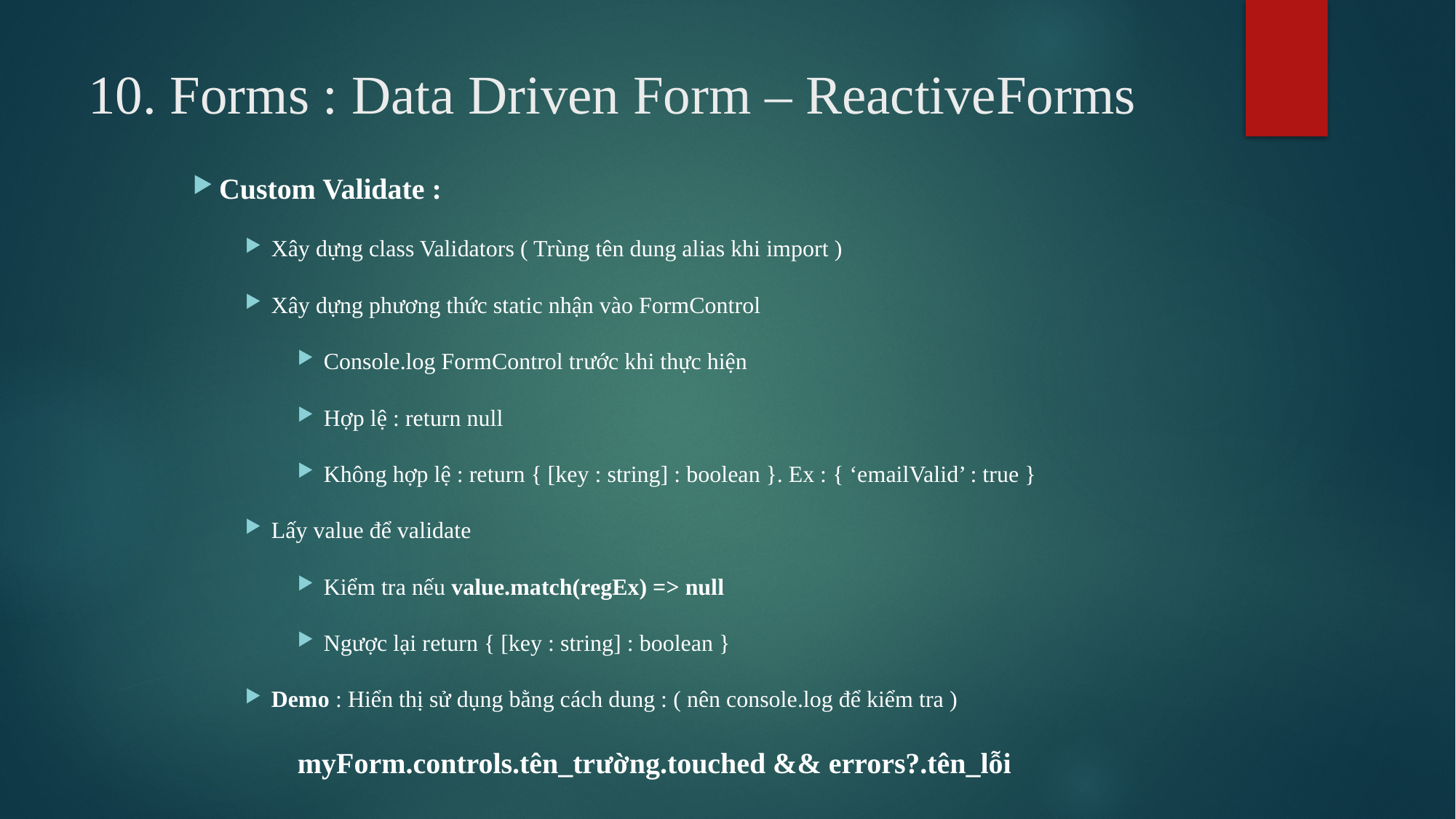

# 10. Forms : Data Driven Form – ReactiveForms
Custom Validate :
Xây dựng class Validators ( Trùng tên dung alias khi import )
Xây dựng phương thức static nhận vào FormControl
Console.log FormControl trước khi thực hiện
Hợp lệ : return null
Không hợp lệ : return { [key : string] : boolean }. Ex : { ‘emailValid’ : true }
Lấy value để validate
Kiểm tra nếu value.match(regEx) => null
Ngược lại return { [key : string] : boolean }
Demo : Hiển thị sử dụng bằng cách dung : ( nên console.log để kiểm tra )
myForm.controls.tên_trường.touched && errors?.tên_lỗi